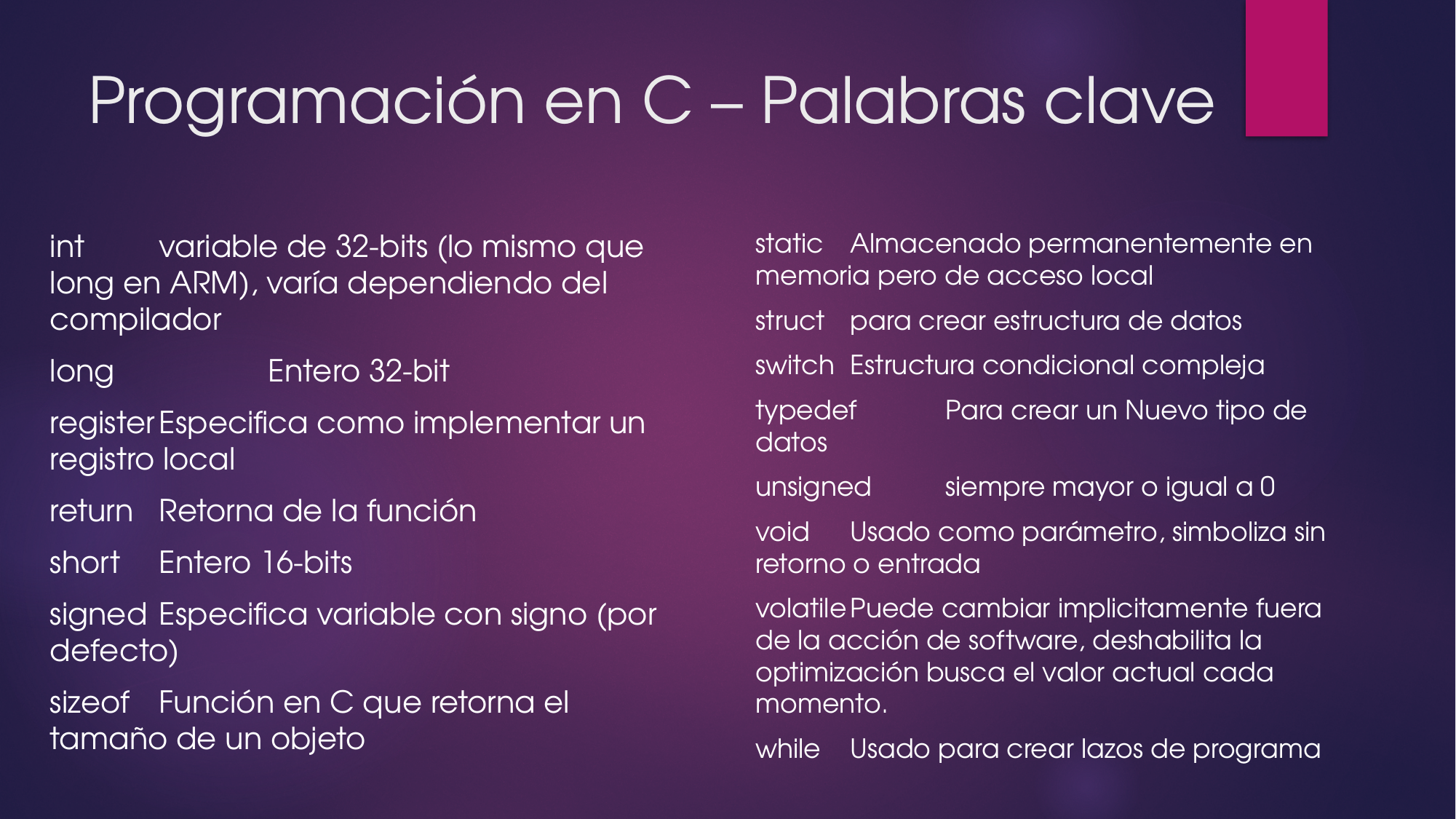

# Programación en C – Palabras clave
static		Almacenado permanentemente en memoria pero de acceso local
struct		para crear estructura de datos
switch	Estructura condicional compleja
typedef	Para crear un Nuevo tipo de datos
unsigned	siempre mayor o igual a 0
void		Usado como parámetro, simboliza sin retorno o entrada
volatile	Puede cambiar implicitamente fuera de la acción de software, deshabilita la optimización busca el valor actual cada momento.
while		Usado para crear lazos de programa

int	variable de 32-bits (lo mismo que long en ARM), varía dependiendo del compilador
long		Entero 32-bit
register	Especifica como implementar un registro local
return	Retorna de la función
short	Entero 16-bits
signed	Especifica variable con signo (por defecto)
sizeof	Función en C que retorna el tamaño de un objeto